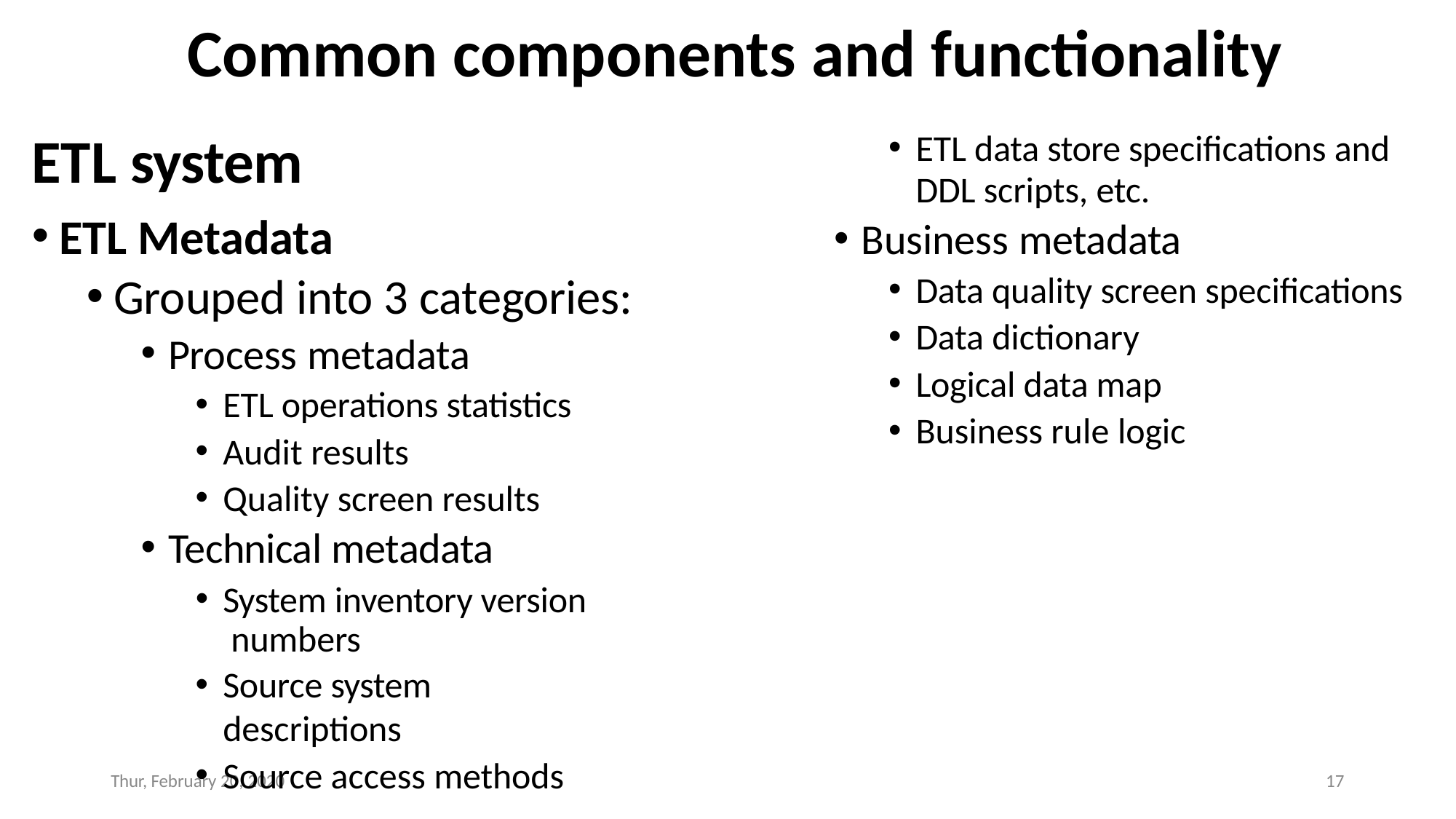

# Common components and functionality
ETL system
ETL data store specifications and
DDL scripts, etc.
Business metadata
Data quality screen specifications
Data dictionary
Logical data map
Business rule logic
ETL Metadata
Grouped into 3 categories:
Process metadata
ETL operations statistics
Audit results
Quality screen results
Technical metadata
System inventory version  numbers
Source system descriptions
Source access methods
Thur, February 20, 2020
17